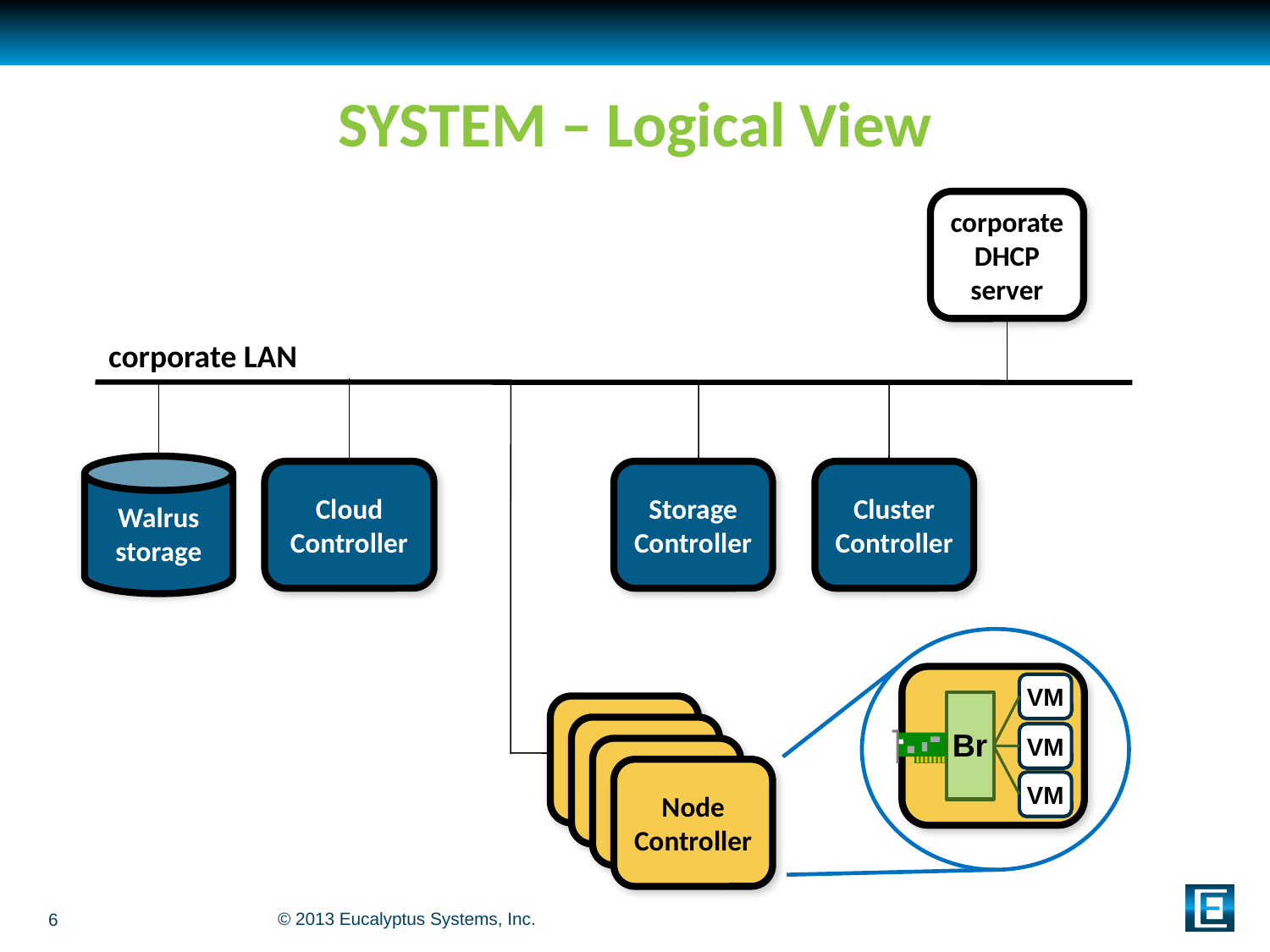

# SYSTEM – Logical View
corporate
DHCP
server
corporate LAN
Walrus
storage
Cloud
Controller
Storage
Controller
Cluster
Controller

VM

Br

VM

VM
Node
Controller
Node
Controller
Node
Controller
Node
Controller
6